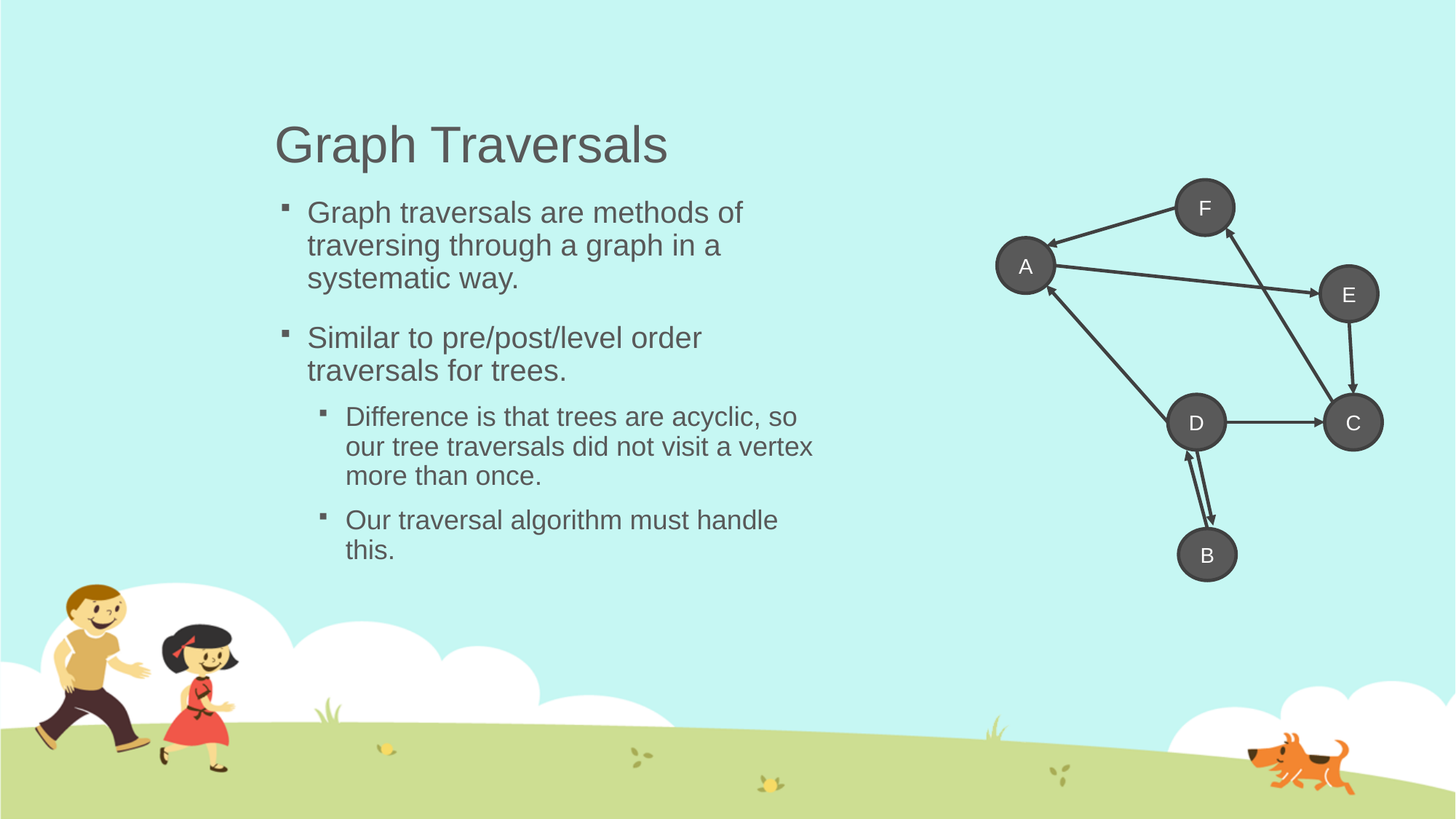

# Graph Traversals
F
A
E
D
C
B
Graph traversals are methods of traversing through a graph in a systematic way.
Similar to pre/post/level order traversals for trees.
Difference is that trees are acyclic, so our tree traversals did not visit a vertex more than once.
Our traversal algorithm must handle this.